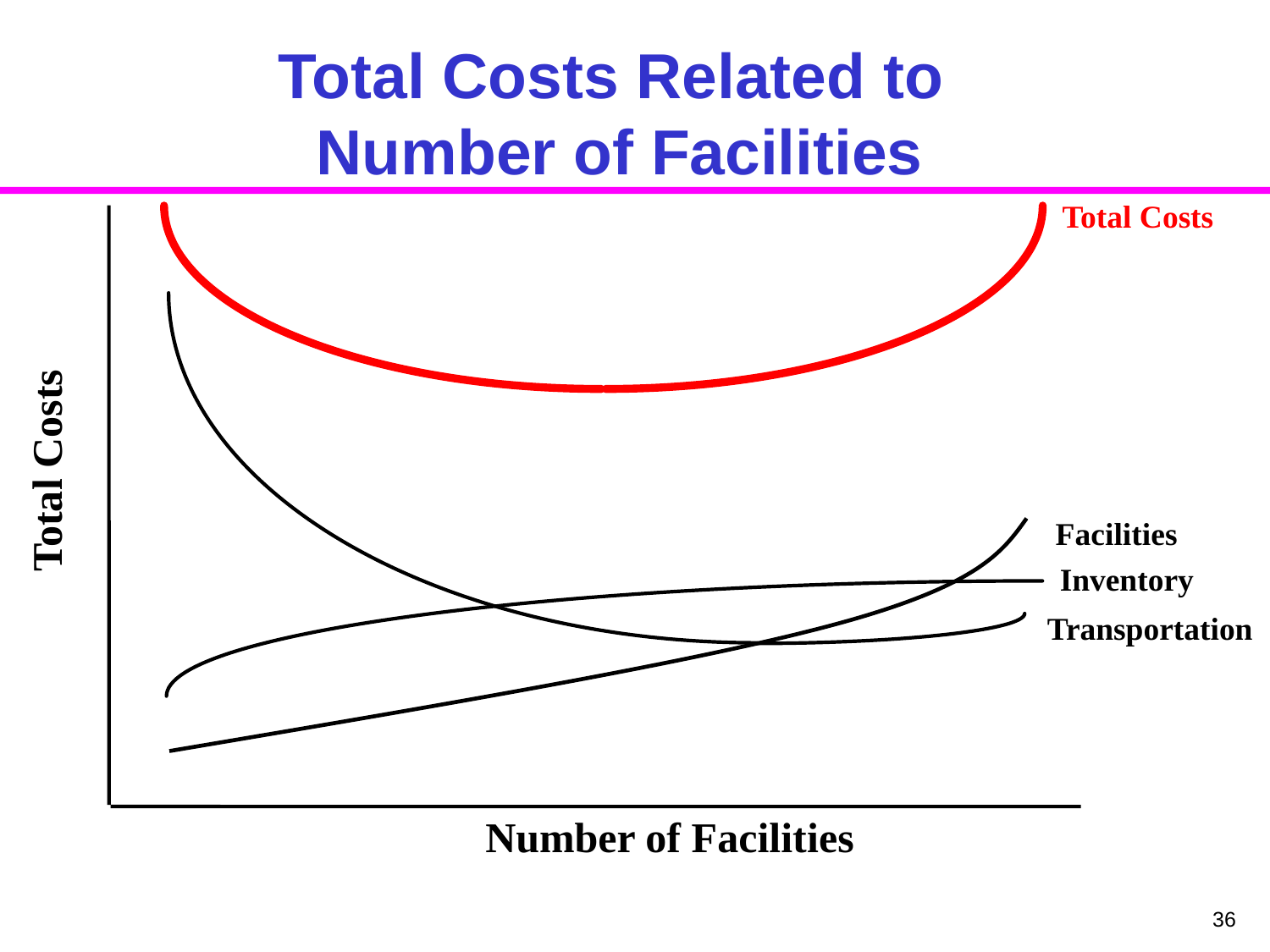

Total Costs Related to
Number of Facilities

Total Costs

 Total Costs
Facilities

Inventory

Transportation

Number of Facilities

36